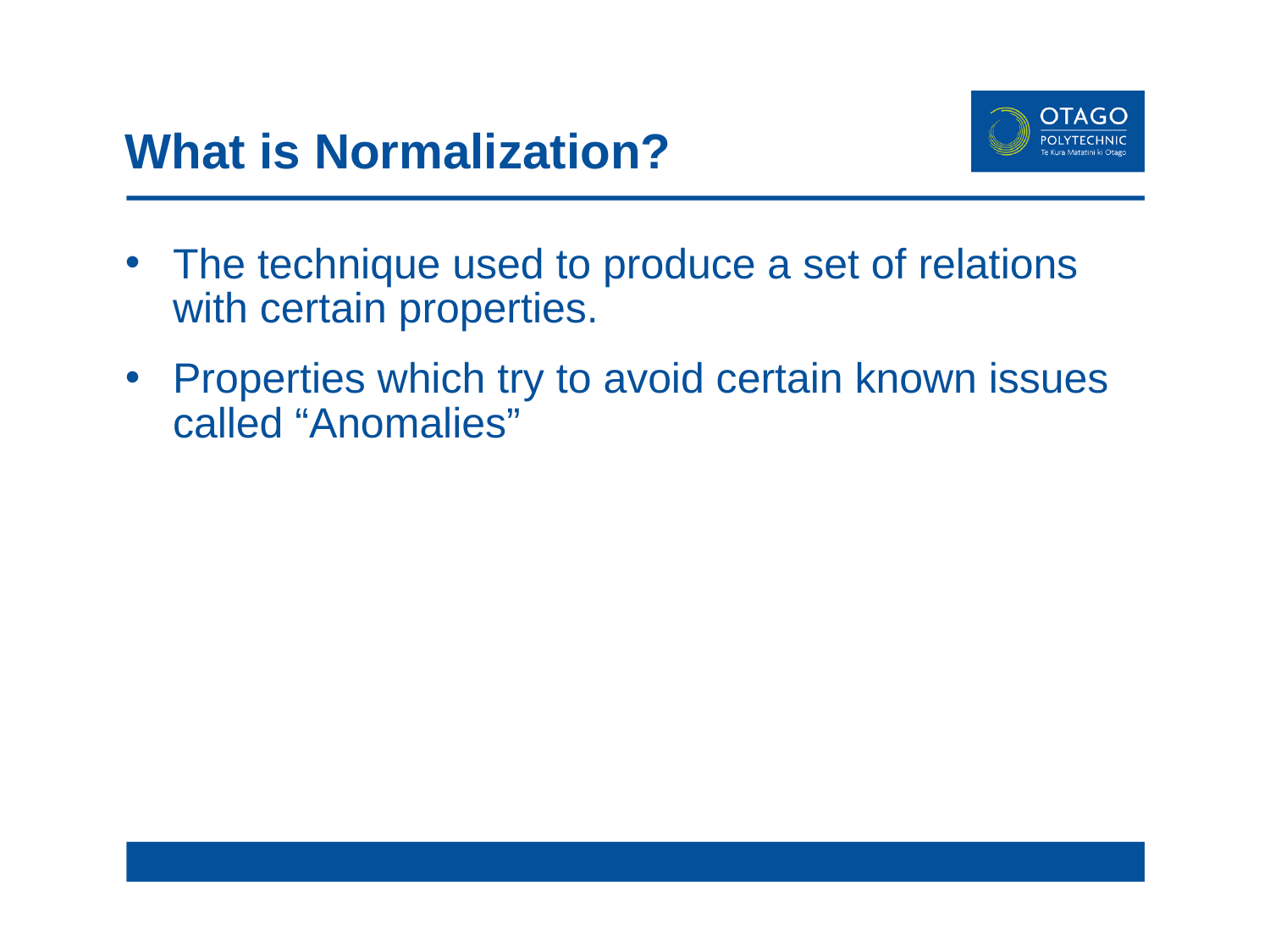

# What is Normalization?
The technique used to produce a set of relations with certain properties.
Properties which try to avoid certain known issues called “Anomalies”